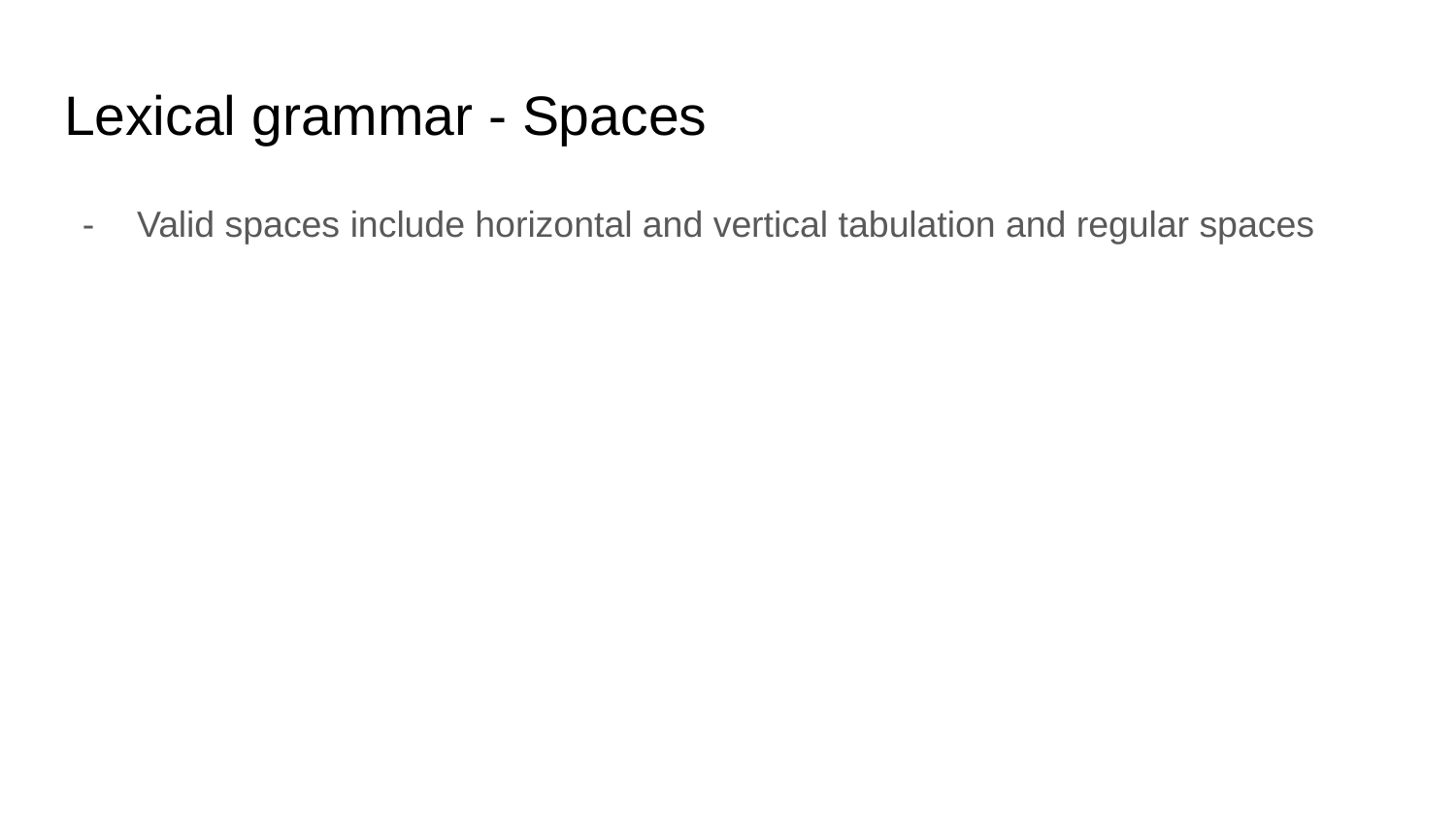

# Lexical grammar - Spaces
Valid spaces include horizontal and vertical tabulation and regular spaces